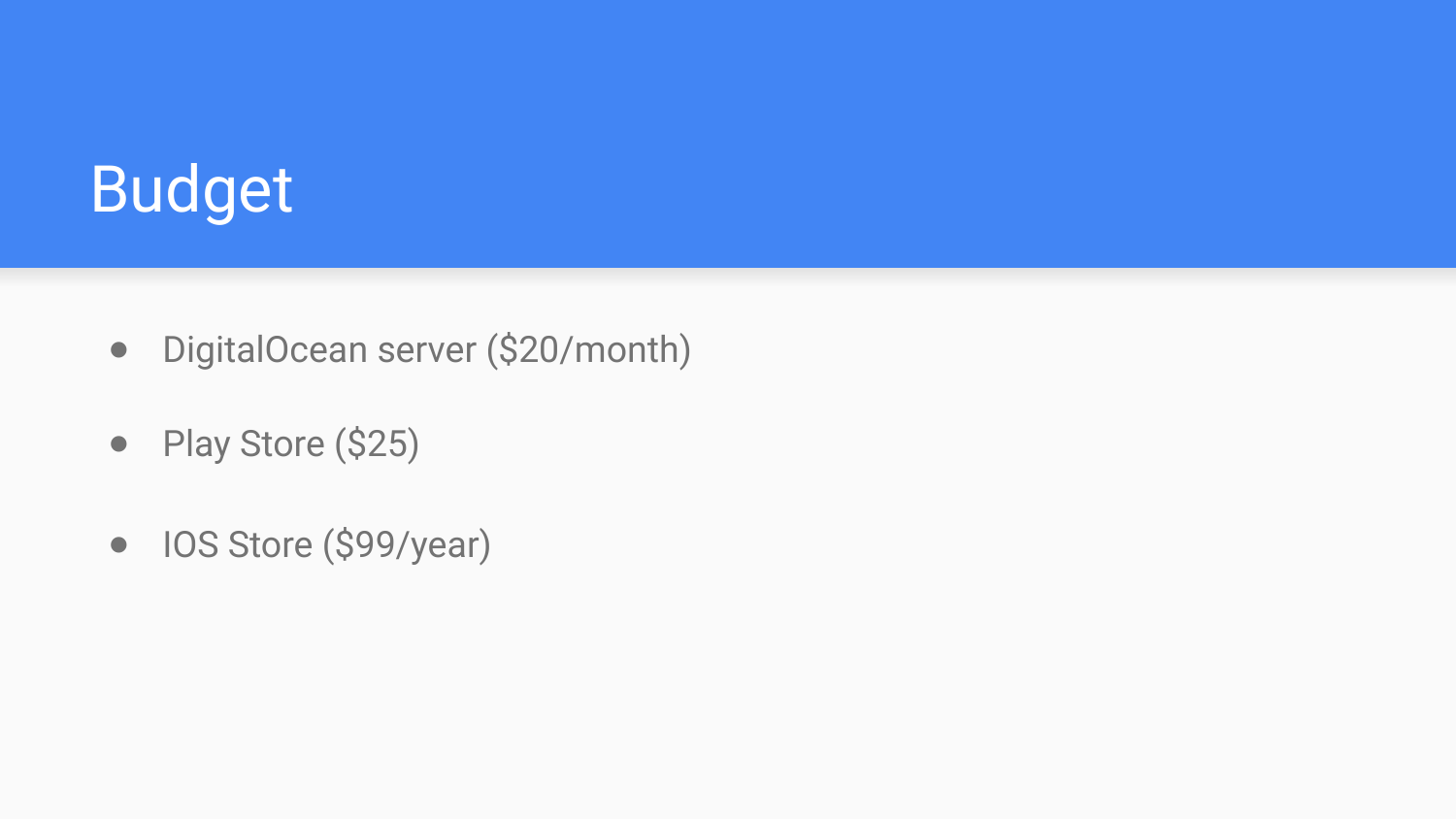

# Budget
DigitalOcean server ($20/month)
Play Store ($25)
IOS Store ($99/year)